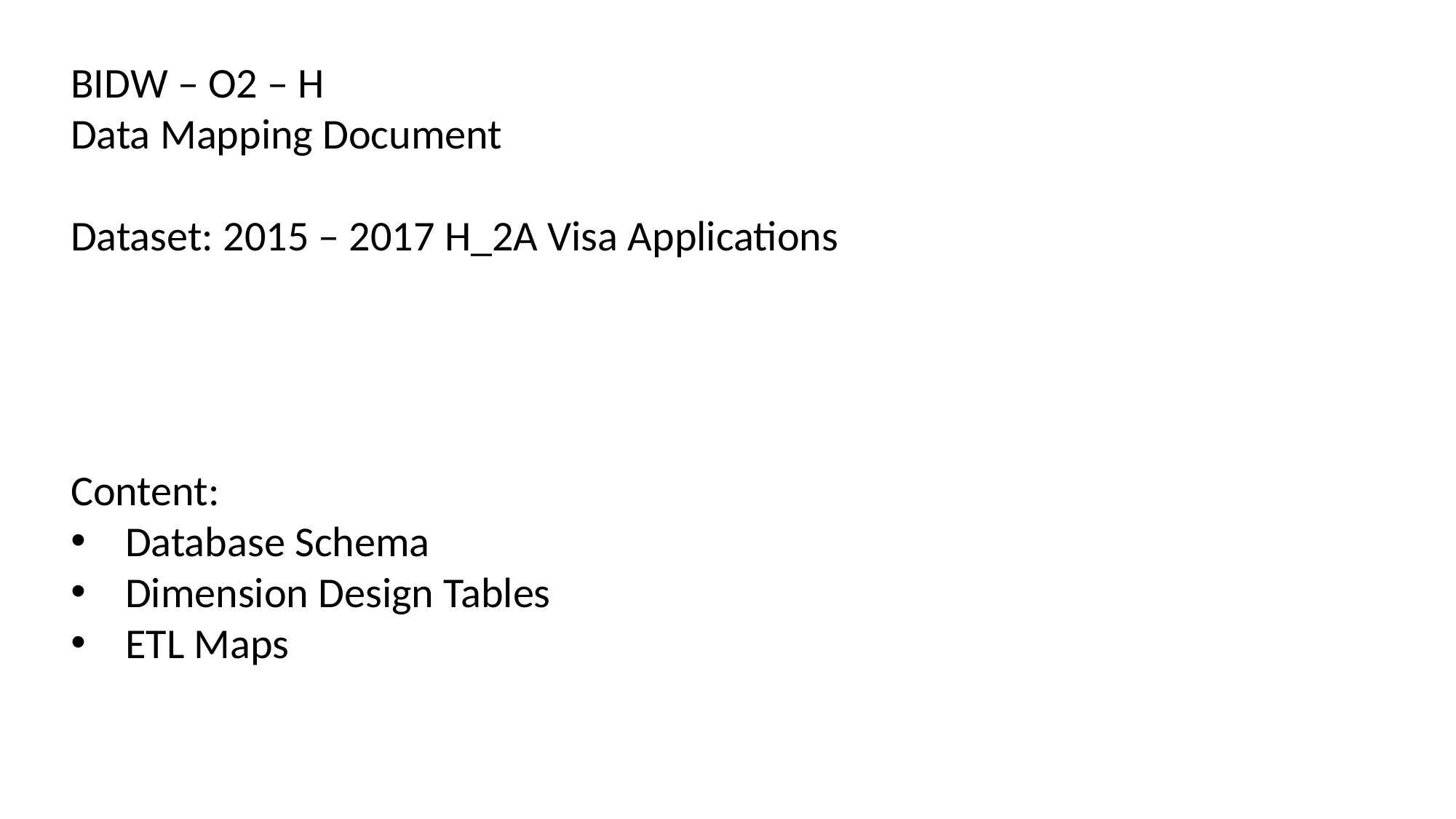

BIDW – O2 – H
Data Mapping Document

Dataset: 2015 – 2017 H_2A Visa Applications

Content:
Database Schema
Dimension Design Tables
ETL Maps